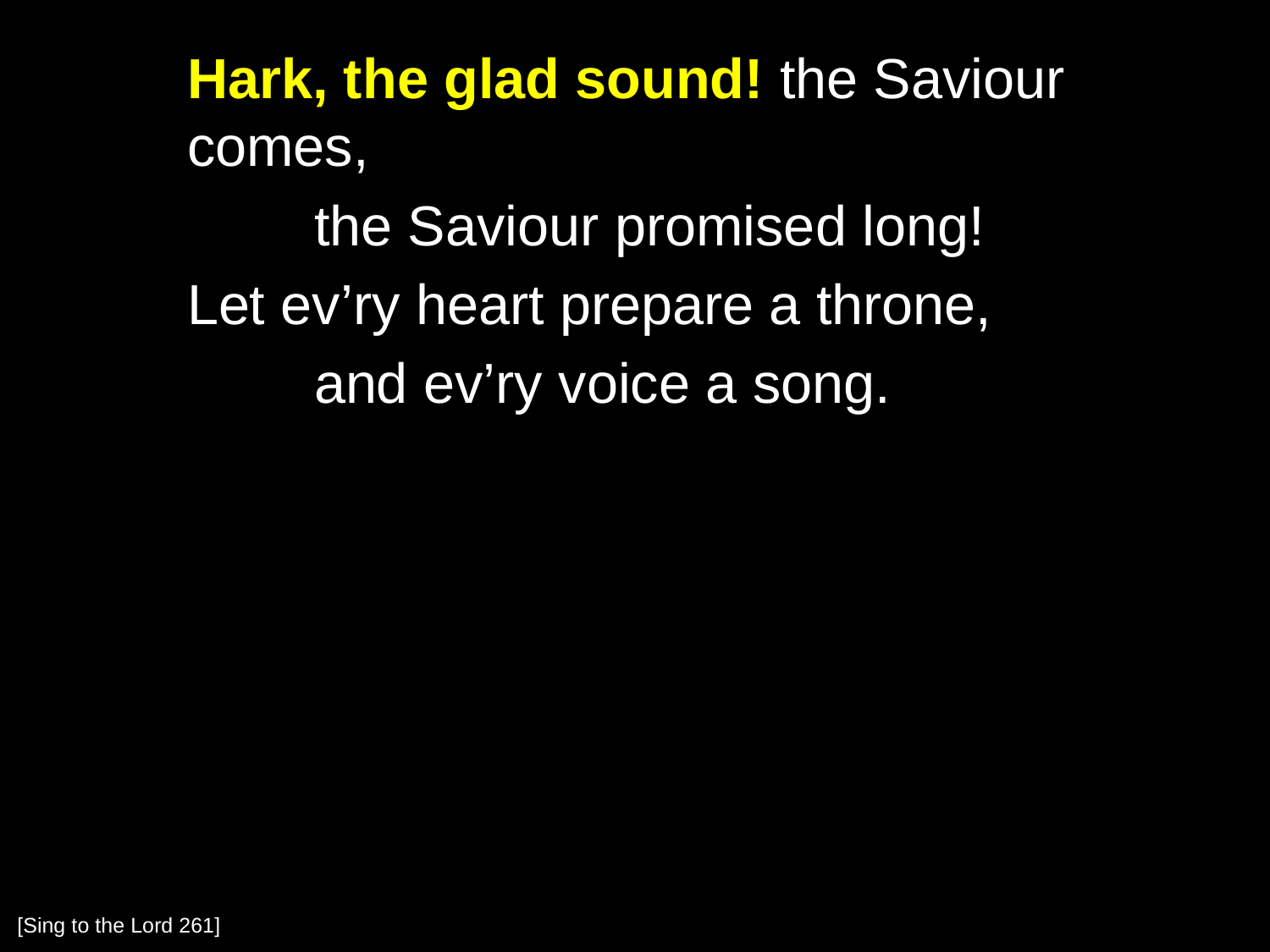

Hark, the glad sound! the Saviour comes,
		the Saviour promised long!
	Let ev’ry heart prepare a throne,
		and ev’ry voice a song.
[Sing to the Lord 261]